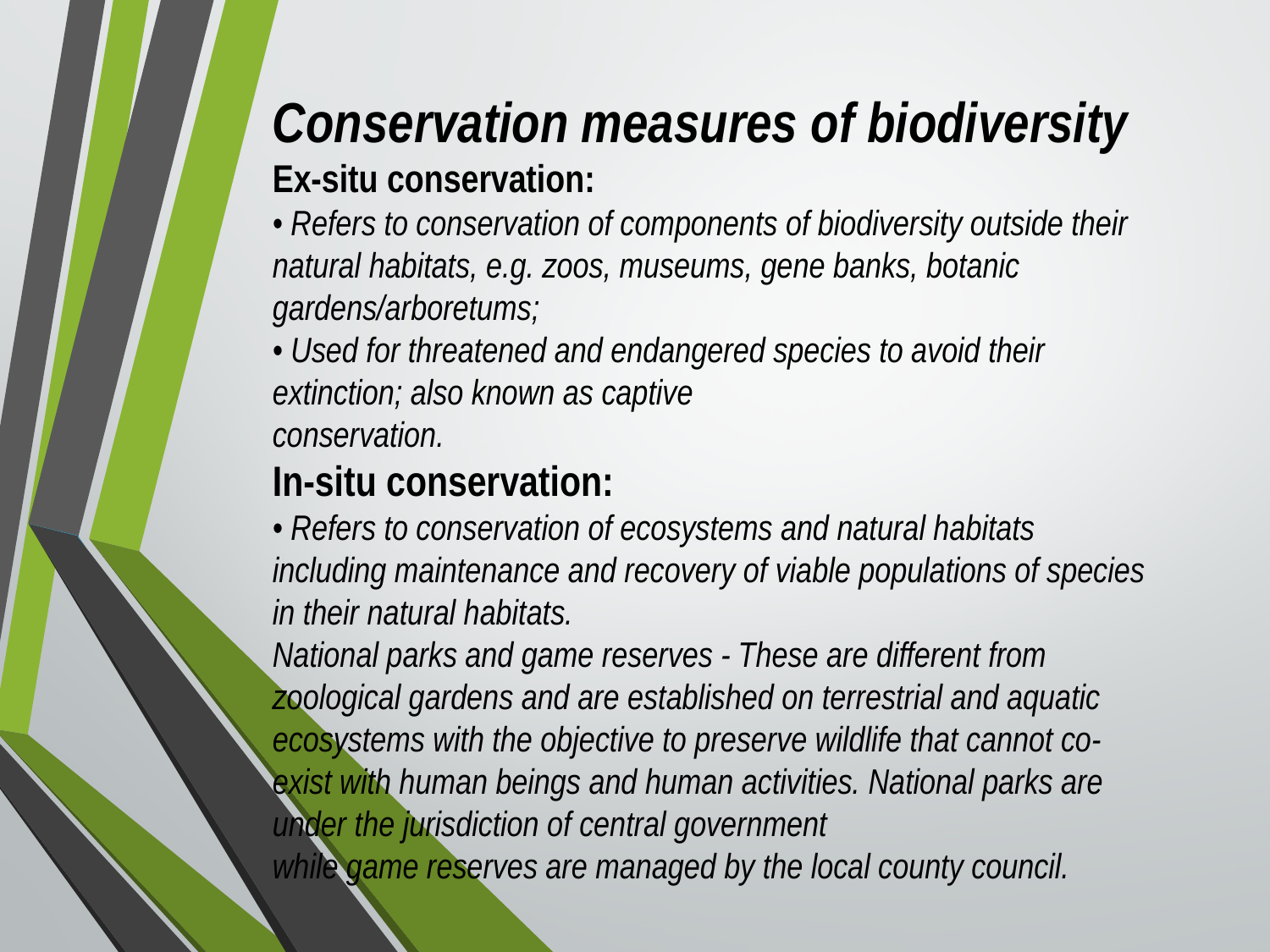

Conservation measures of biodiversity
Ex-situ conservation:
• Refers to conservation of components of biodiversity outside their
natural habitats, e.g. zoos, museums, gene banks, botanic
gardens/arboretums;
• Used for threatened and endangered species to avoid their
extinction; also known as captive
conservation.
In-situ conservation:
• Refers to conservation of ecosystems and natural habitats
including maintenance and recovery of viable populations of species
in their natural habitats.
National parks and game reserves - These are different from
zoological gardens and are established on terrestrial and aquatic
ecosystems with the objective to preserve wildlife that cannot co-
exist with human beings and human activities. National parks are
under the jurisdiction of central government
while game reserves are managed by the local county council.